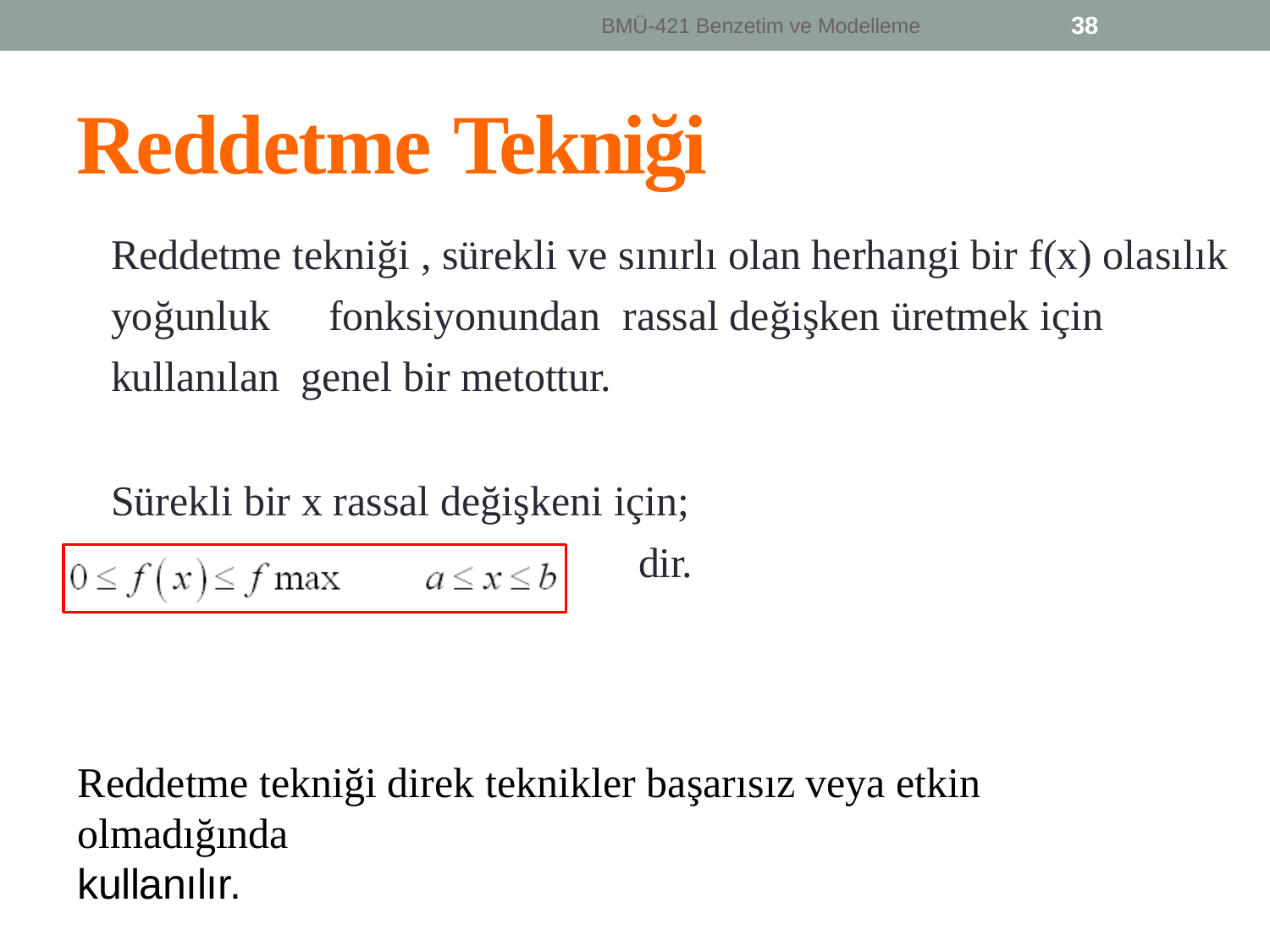

38
BMÜ-421 Benzetim ve Modelleme
Reddetme Tekniği
Reddetme tekniği , sürekli ve sınırlı olan herhangi bir f(x) olasılık  yoğunluk	fonksiyonundan	rassal değişken üretmek için kullanılan  genel bir metottur.

Sürekli bir x rassal değişkeni için;
dir.

Reddetme tekniği direk teknikler başarısız veya etkin olmadığında
kullanılır.